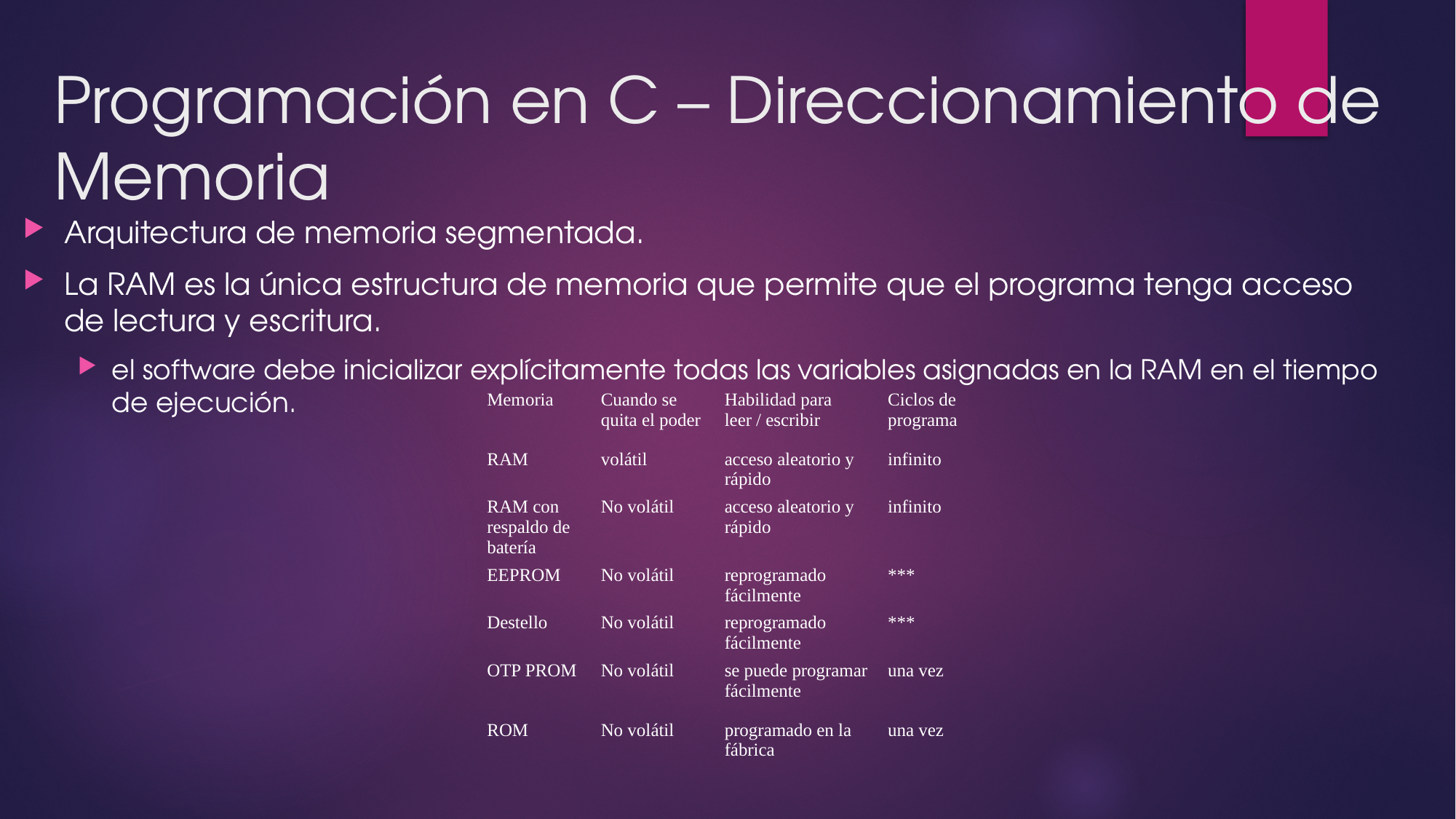

# Programación en C – Direccionamiento de Memoria
Arquitectura de memoria segmentada.
La RAM es la única estructura de memoria que permite que el programa tenga acceso de lectura y escritura.
el software debe inicializar explícitamente todas las variables asignadas en la RAM en el tiempo de ejecución.

| Memoria | Cuando se quita el poder | Habilidad para leer / escribir | Ciclos de programa |
| --- | --- | --- | --- |
| RAM | volátil | acceso aleatorio y rápido | infinito |
| RAM con respaldo de batería | No volátil | acceso aleatorio y rápido | infinito |
| EEPROM | No volátil | reprogramado fácilmente | \*\*\* |
| Destello | No volátil | reprogramado fácilmente | \*\*\* |
| OTP PROM | No volátil | se puede programar fácilmente | una vez |
| ROM | No volátil | programado en la fábrica | una vez |